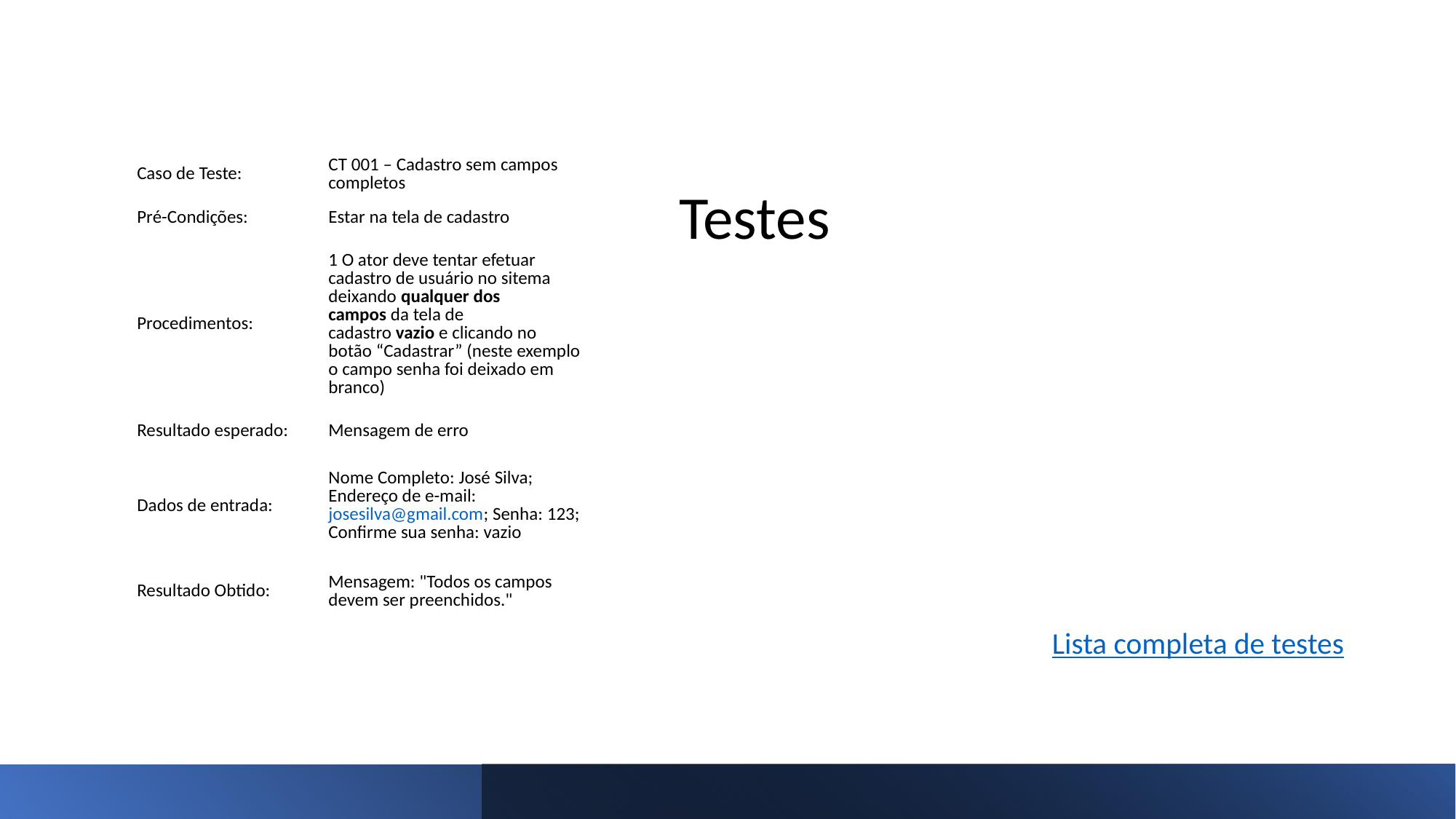

# Testes
| Caso de Teste: | CT 001 – Cadastro sem campos completos |
| --- | --- |
| Pré-Condições: | Estar na tela de cadastro |
| Procedimentos: | 1 O ator deve tentar efetuar cadastro de usuário no sitema deixando qualquer dos campos da tela de cadastro vazio e clicando no botão “Cadastrar” (neste exemplo o campo senha foi deixado em branco) |
| Resultado esperado: | Mensagem de erro |
| Dados de entrada: | Nome Completo: José Silva; Endereço de e-mail: josesilva@gmail.com; Senha: 123; Confirme sua senha: vazio |
| Resultado Obtido: | Mensagem: "Todos os campos devem ser preenchidos." |

Lista completa de testes